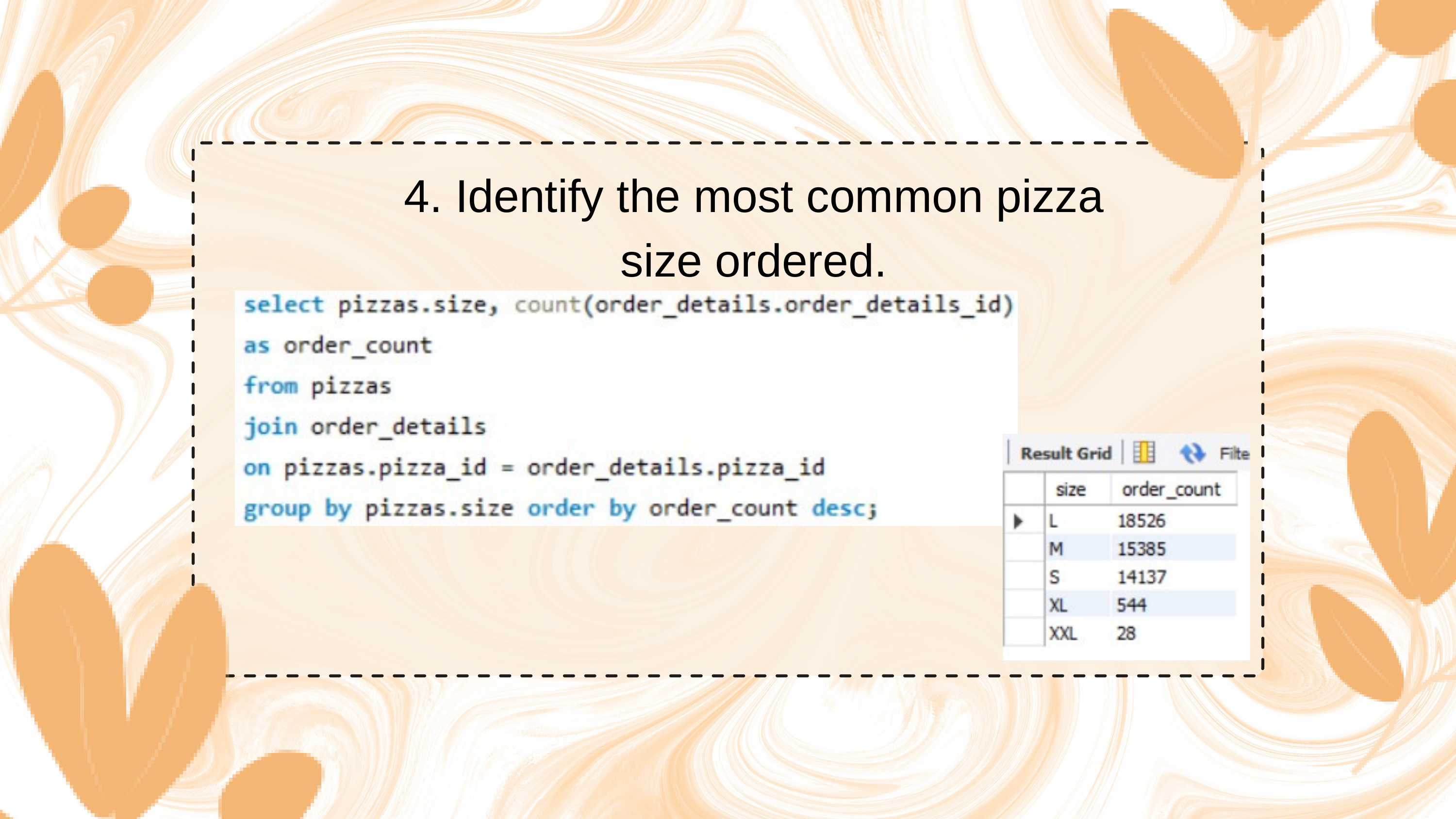

4. Identify the most common pizza size ordered.